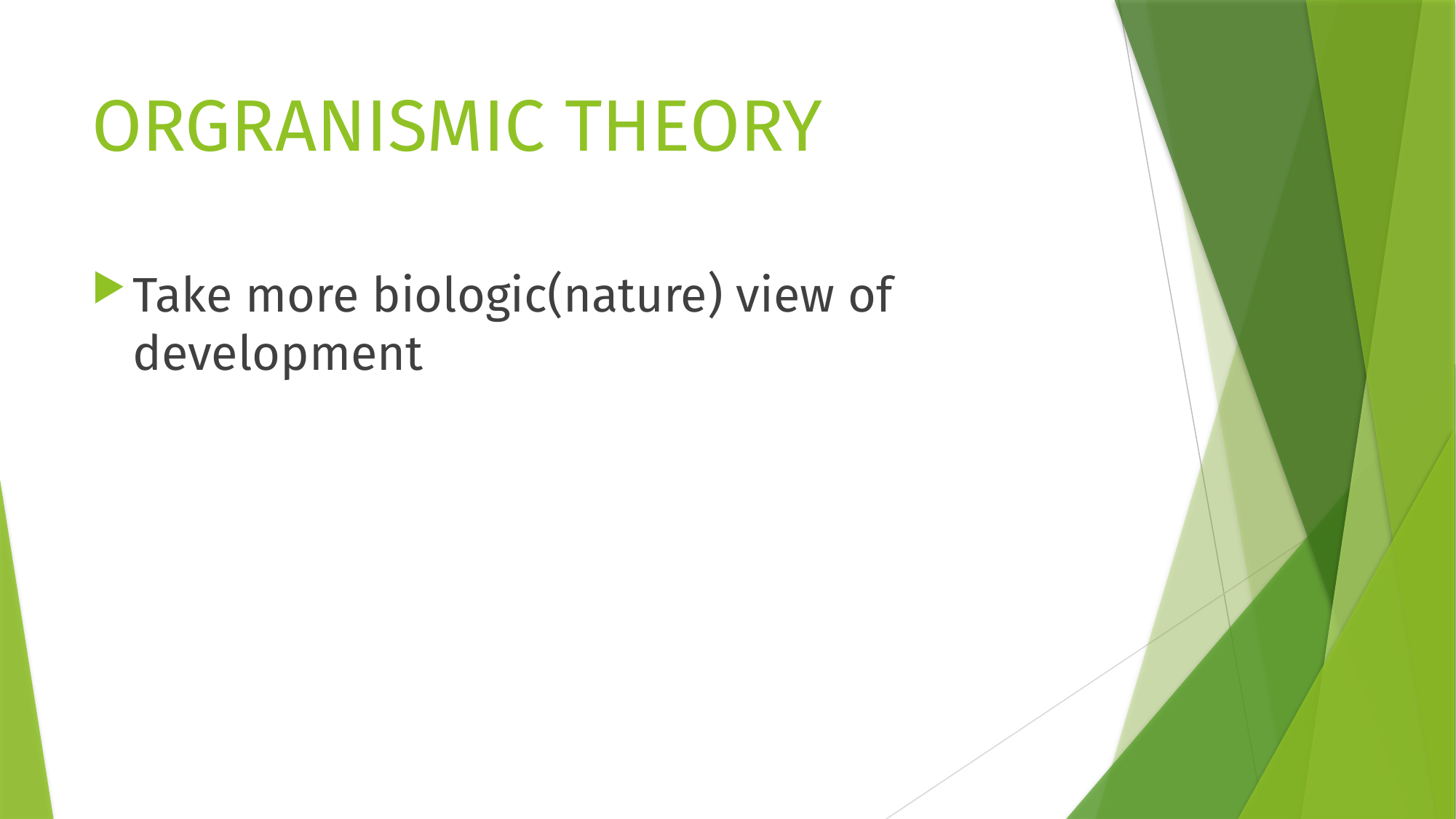

# ORGRANISMIC THEORY
Take more biologic(nature) view of development